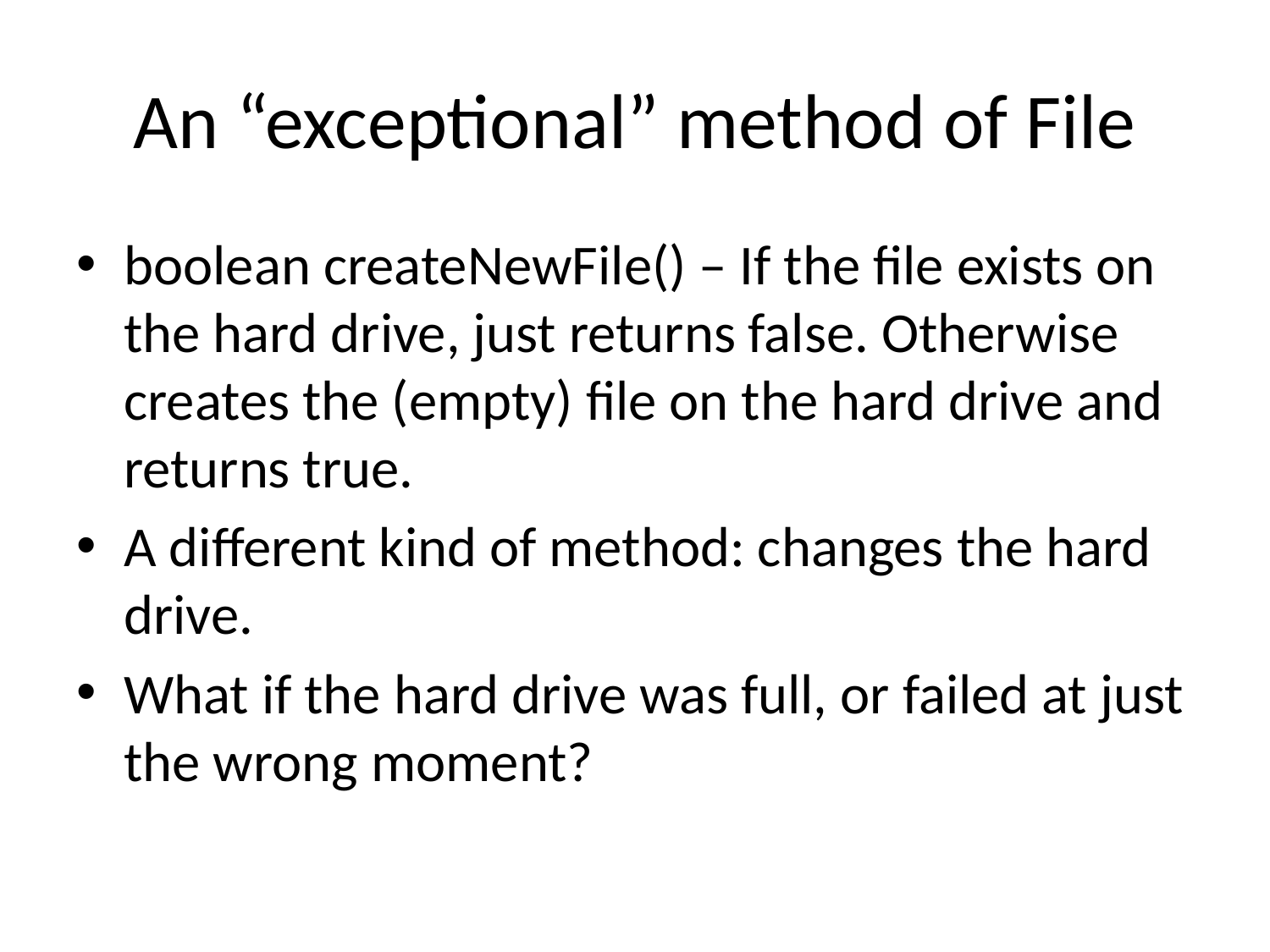

# An “exceptional” method of File
boolean createNewFile() – If the file exists on the hard drive, just returns false. Otherwise creates the (empty) file on the hard drive and returns true.
A different kind of method: changes the hard drive.
What if the hard drive was full, or failed at just the wrong moment?